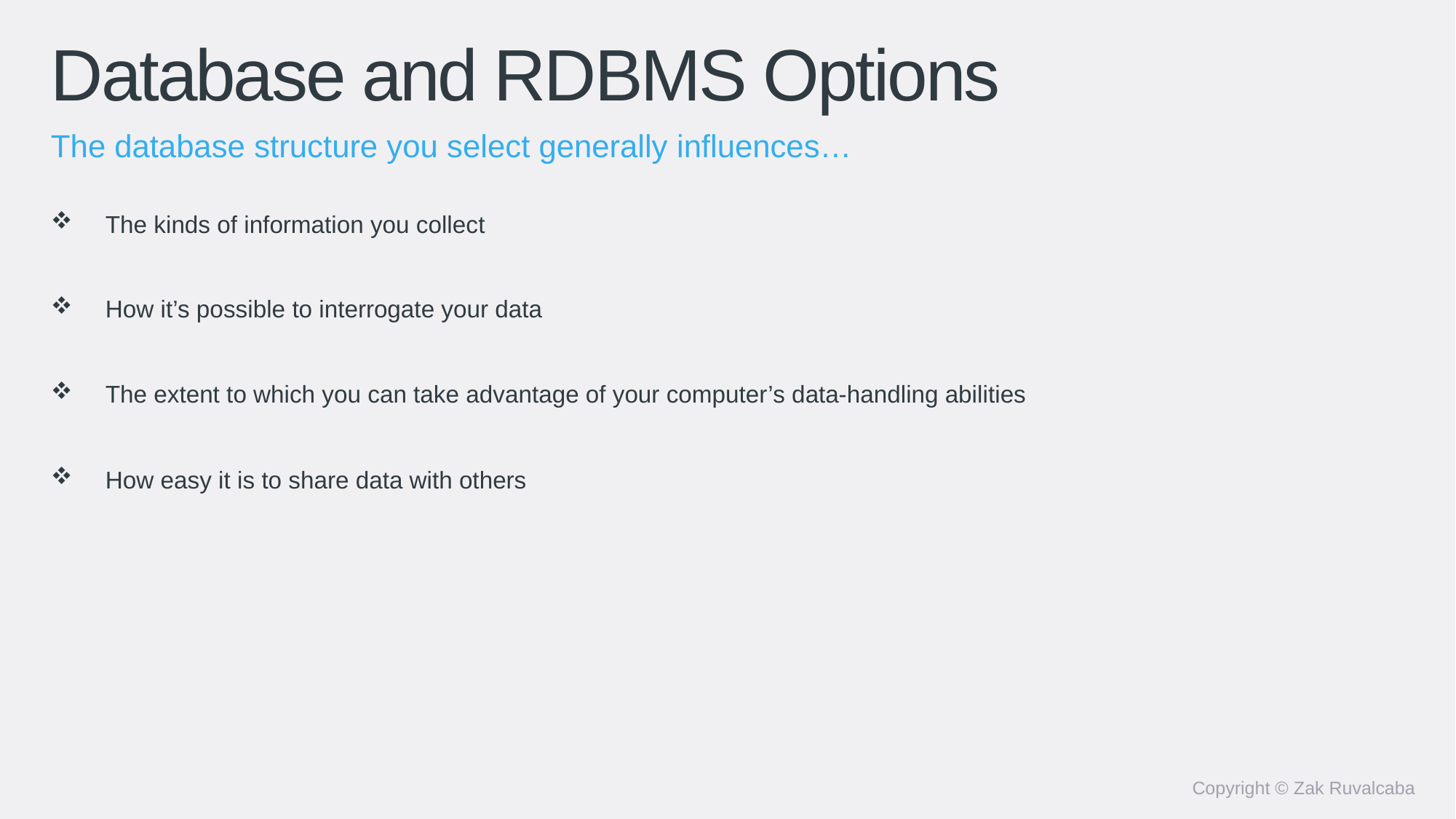

# Database and RDBMS Options
The database structure you select generally influences…
The kinds of information you collect

How it’s possible to interrogate your data

The extent to which you can take advantage of your computer’s data-handling abilities

How easy it is to share data with others